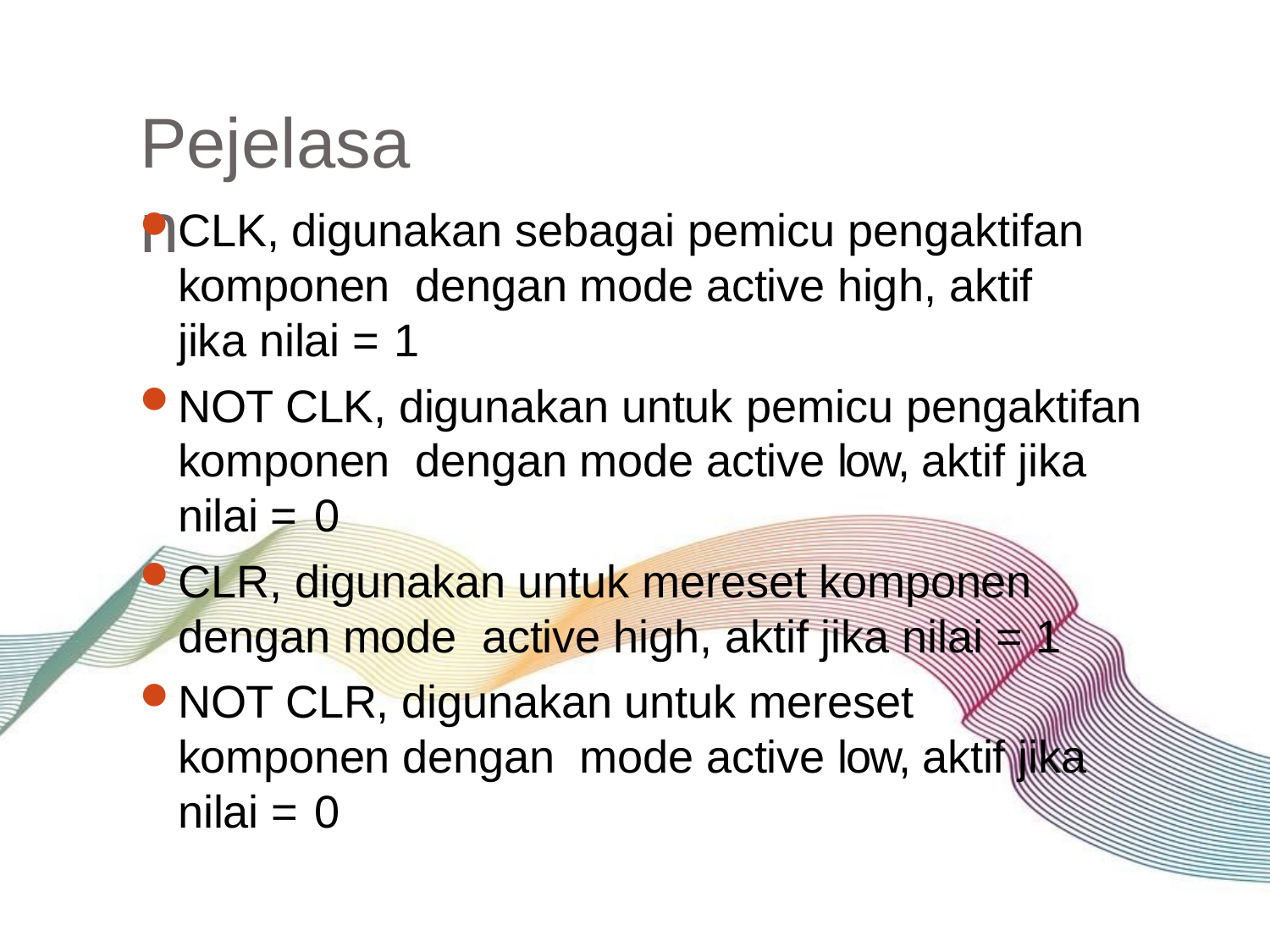

# Pejelasan
CLK, digunakan sebagai pemicu pengaktifan komponen  dengan mode active high, aktif jika nilai = 1
NOT CLK, digunakan untuk pemicu pengaktifan komponen  dengan mode active low, aktif jika nilai = 0
CLR, digunakan untuk mereset komponen dengan mode  active high, aktif jika nilai = 1
NOT CLR, digunakan untuk mereset komponen dengan  mode active low, aktif jika nilai = 0